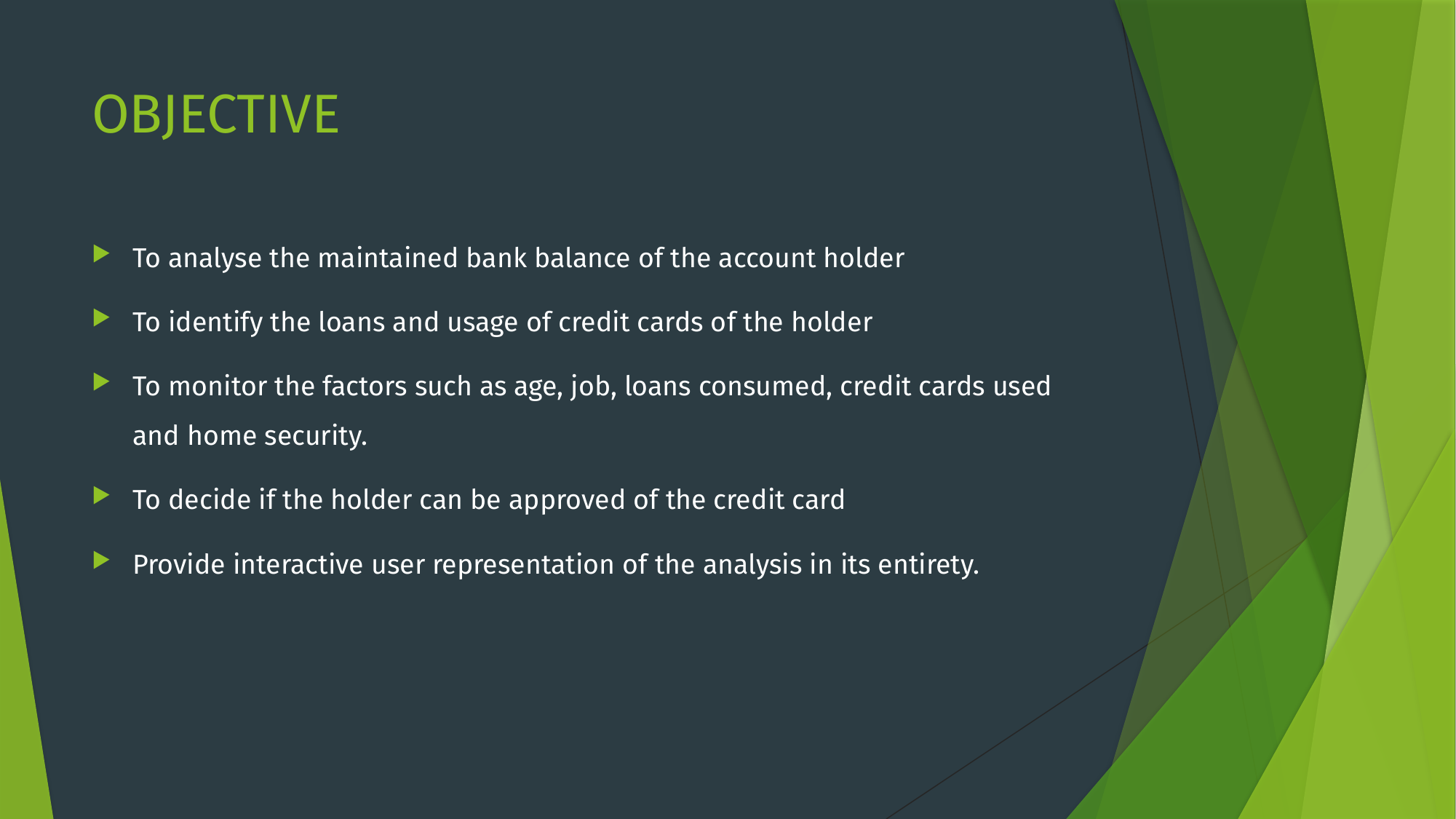

# OBJECTIVE
To analyse the maintained bank balance of the account holder
To identify the loans and usage of credit cards of the holder
To monitor the factors such as age, job, loans consumed, credit cards used and home security.
To decide if the holder can be approved of the credit card
Provide interactive user representation of the analysis in its entirety.